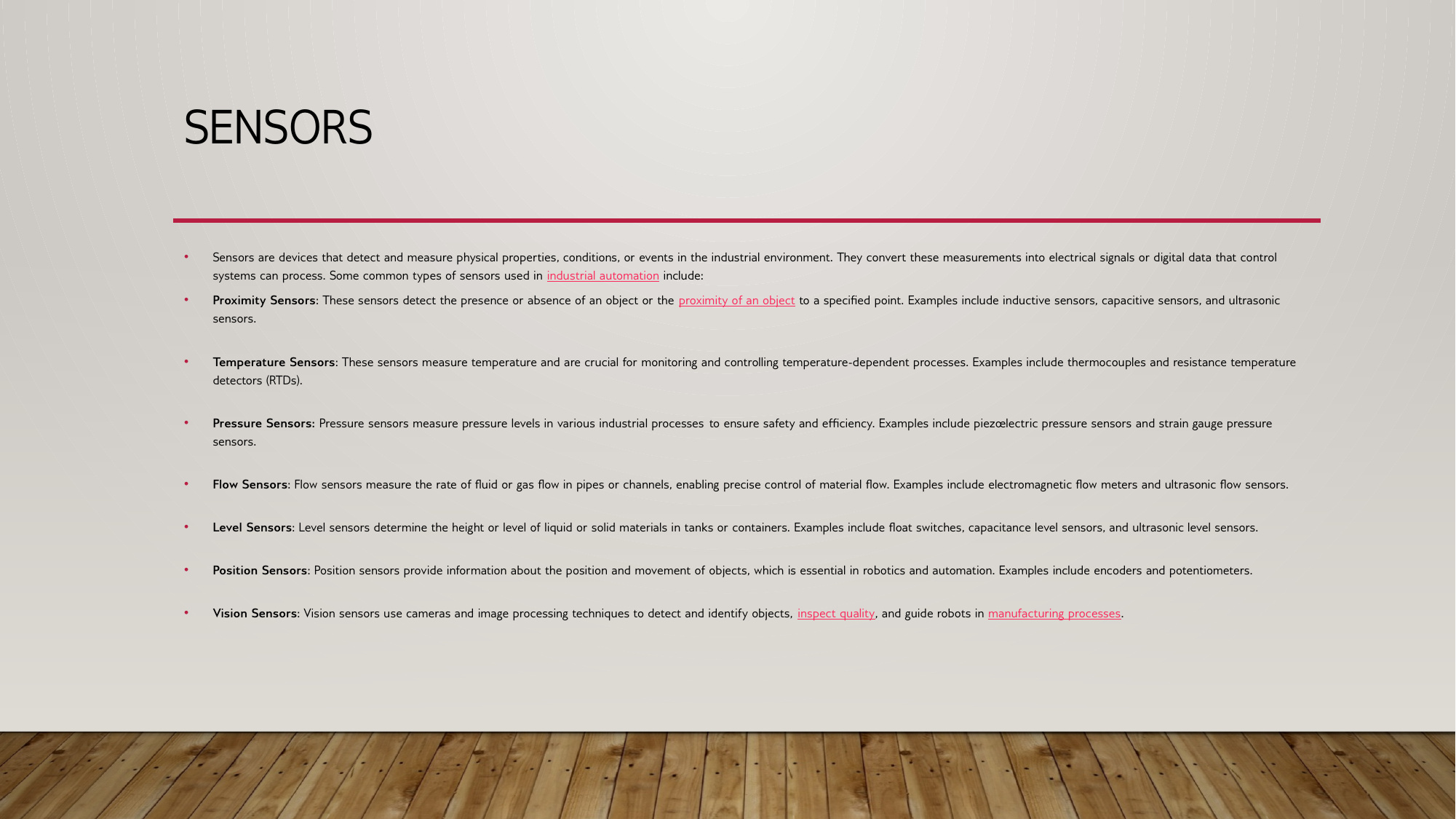

# Sensors
Sensors are devices that detect and measure physical properties, conditions, or events in the industrial environment. They convert these measurements into electrical signals or digital data that control systems can process. Some common types of sensors used in industrial automation include:
Proximity Sensors: These sensors detect the presence or absence of an object or the proximity of an object to a specified point. Examples include inductive sensors, capacitive sensors, and ultrasonic sensors.
Temperature Sensors: These sensors measure temperature and are crucial for monitoring and controlling temperature-dependent processes. Examples include thermocouples and resistance temperature detectors (RTDs).
Pressure Sensors: Pressure sensors measure pressure levels in various industrial processes to ensure safety and efficiency. Examples include piezoelectric pressure sensors and strain gauge pressure sensors.
Flow Sensors: Flow sensors measure the rate of fluid or gas flow in pipes or channels, enabling precise control of material flow. Examples include electromagnetic flow meters and ultrasonic flow sensors.
Level Sensors: Level sensors determine the height or level of liquid or solid materials in tanks or containers. Examples include float switches, capacitance level sensors, and ultrasonic level sensors.
Position Sensors: Position sensors provide information about the position and movement of objects, which is essential in robotics and automation. Examples include encoders and potentiometers.
Vision Sensors: Vision sensors use cameras and image processing techniques to detect and identify objects, inspect quality, and guide robots in manufacturing processes.